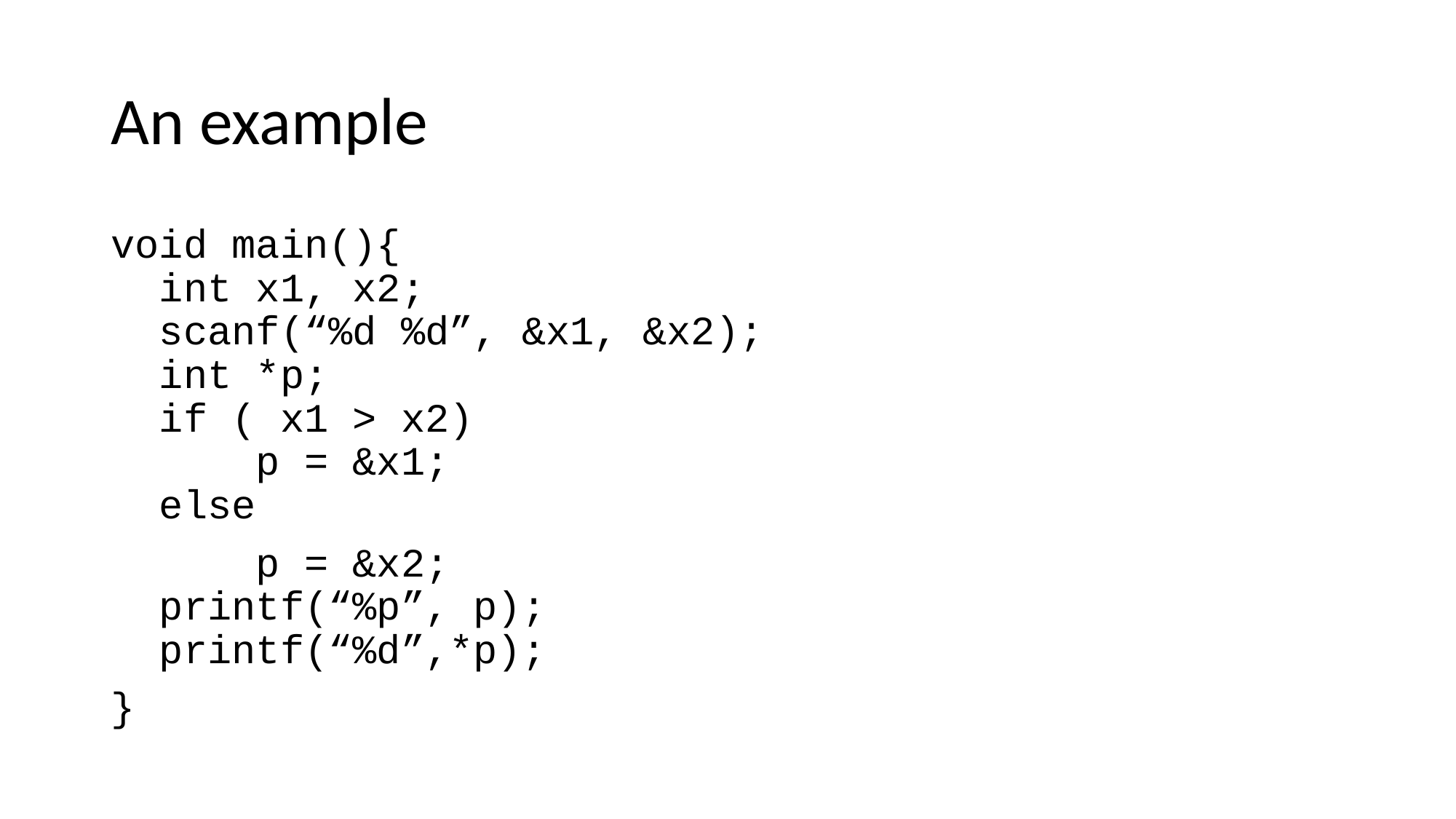

# An example
void main(){
  int x1, x2;
  scanf(“%d %d”, &x1, &x2);
  int *p;
  if ( x1 > x2)
      p = &x1;
  else
      p = &x2;
  printf(“%p”, p);
  printf(“%d”,*p);
}